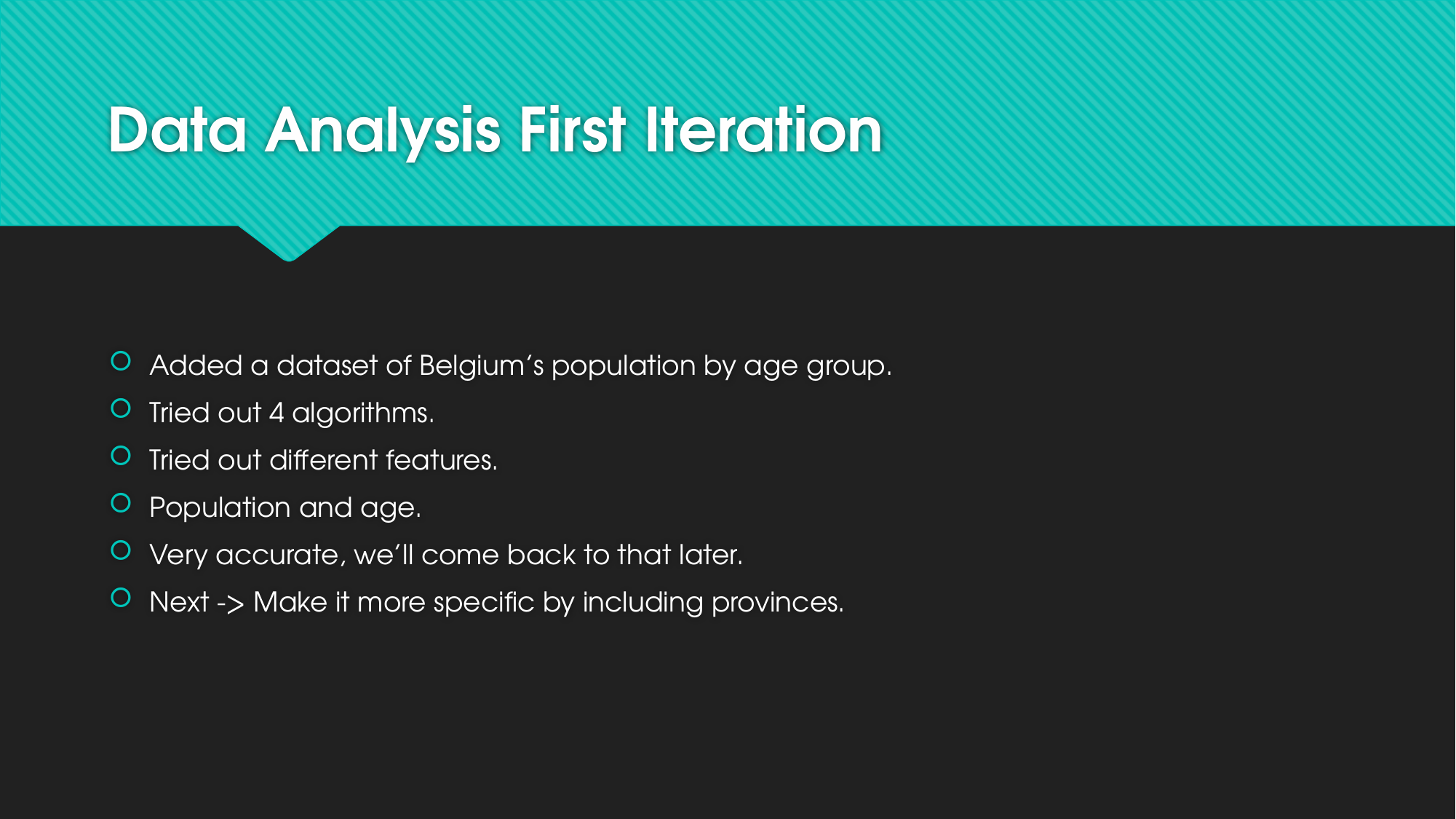

# Data Analysis First Iteration
Added a dataset of Belgium’s population by age group.
Tried out 4 algorithms.
Tried out different features.
Population and age.
Very accurate, we’ll come back to that later.
Next -> Make it more specific by including provinces.